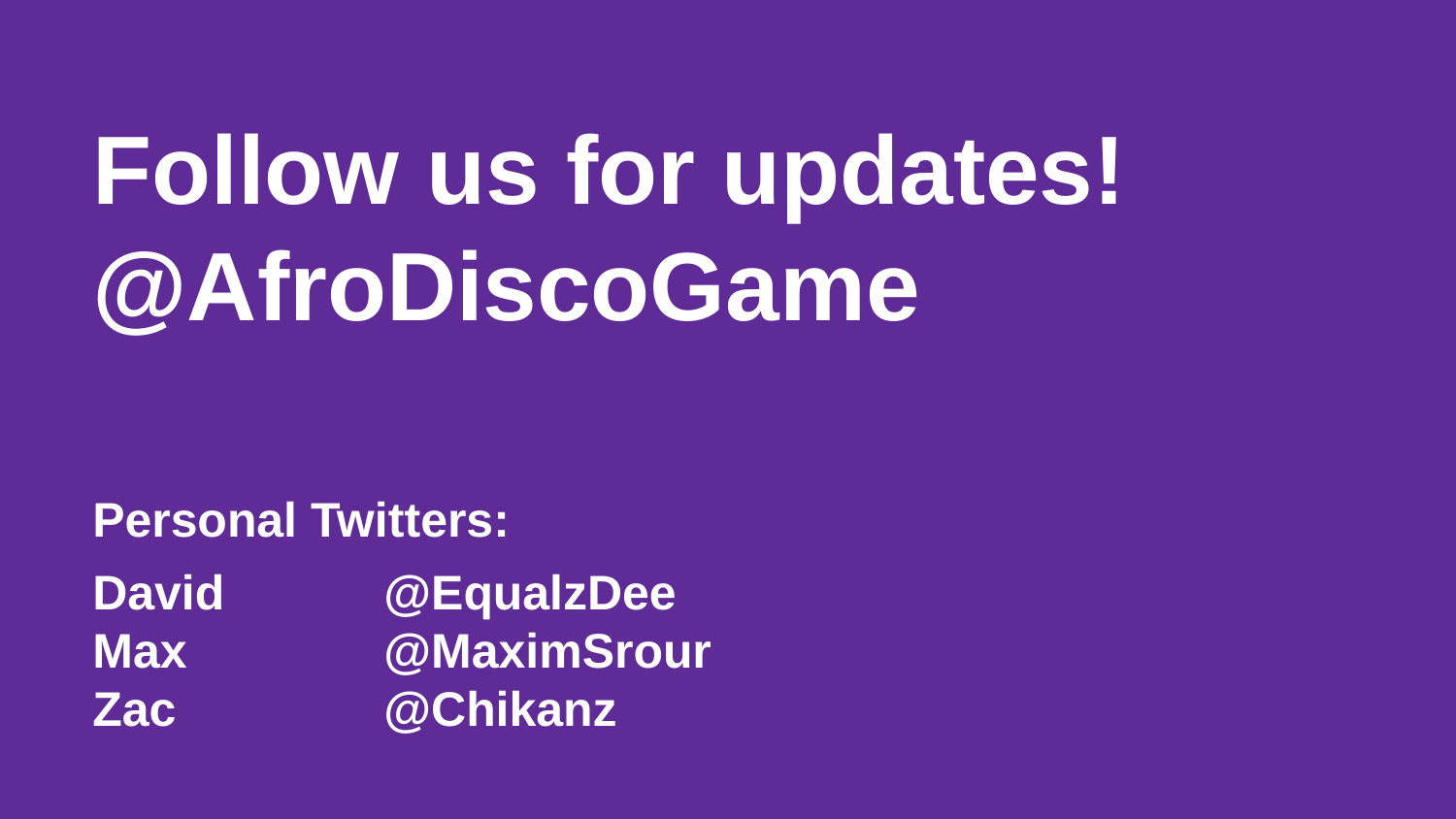

# Follow us for updates!
@AfroDiscoGame
Personal Twitters:

David		@EqualzDee
Max		@MaximSrour
Zac		@Chikanz